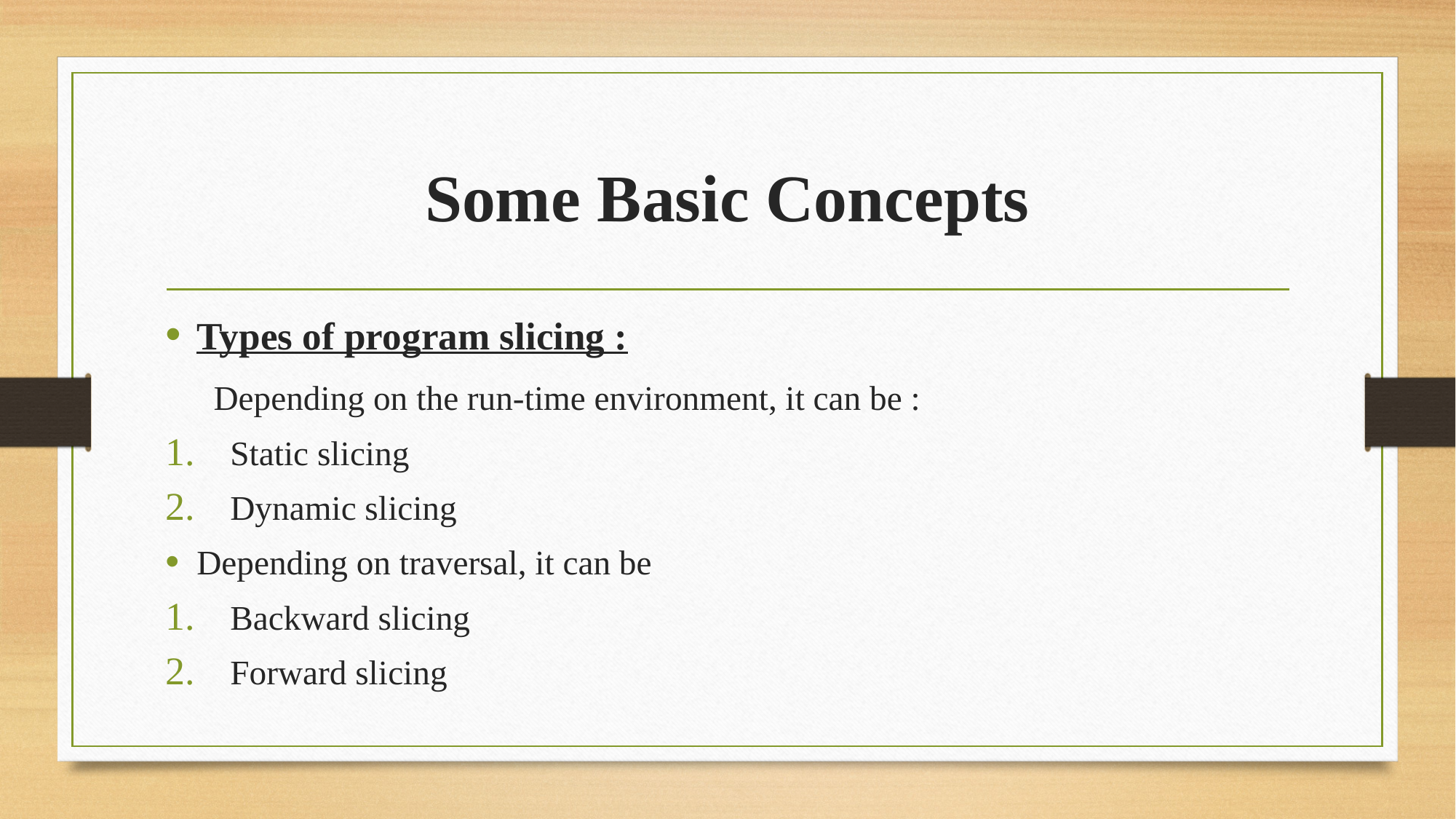

# Some Basic Concepts
Types of program slicing :
     Depending on the run-time environment, it can be :
 Static slicing
 Dynamic slicing
Depending on traversal, it can be
 Backward slicing
 Forward slicing